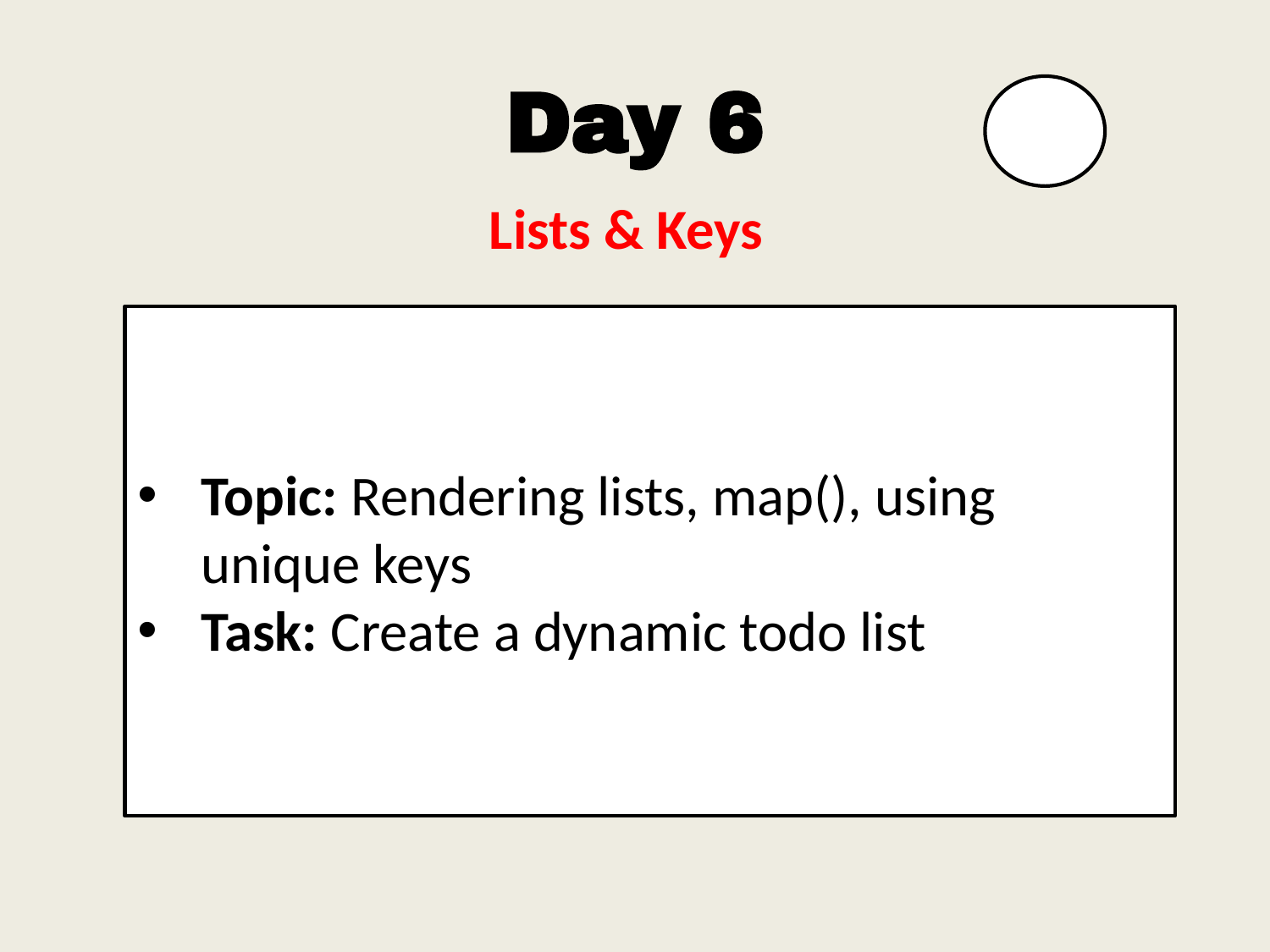

# Day 6

Lists & Keys
Topic: Rendering lists, map(), using unique keys
Task: Create a dynamic todo list